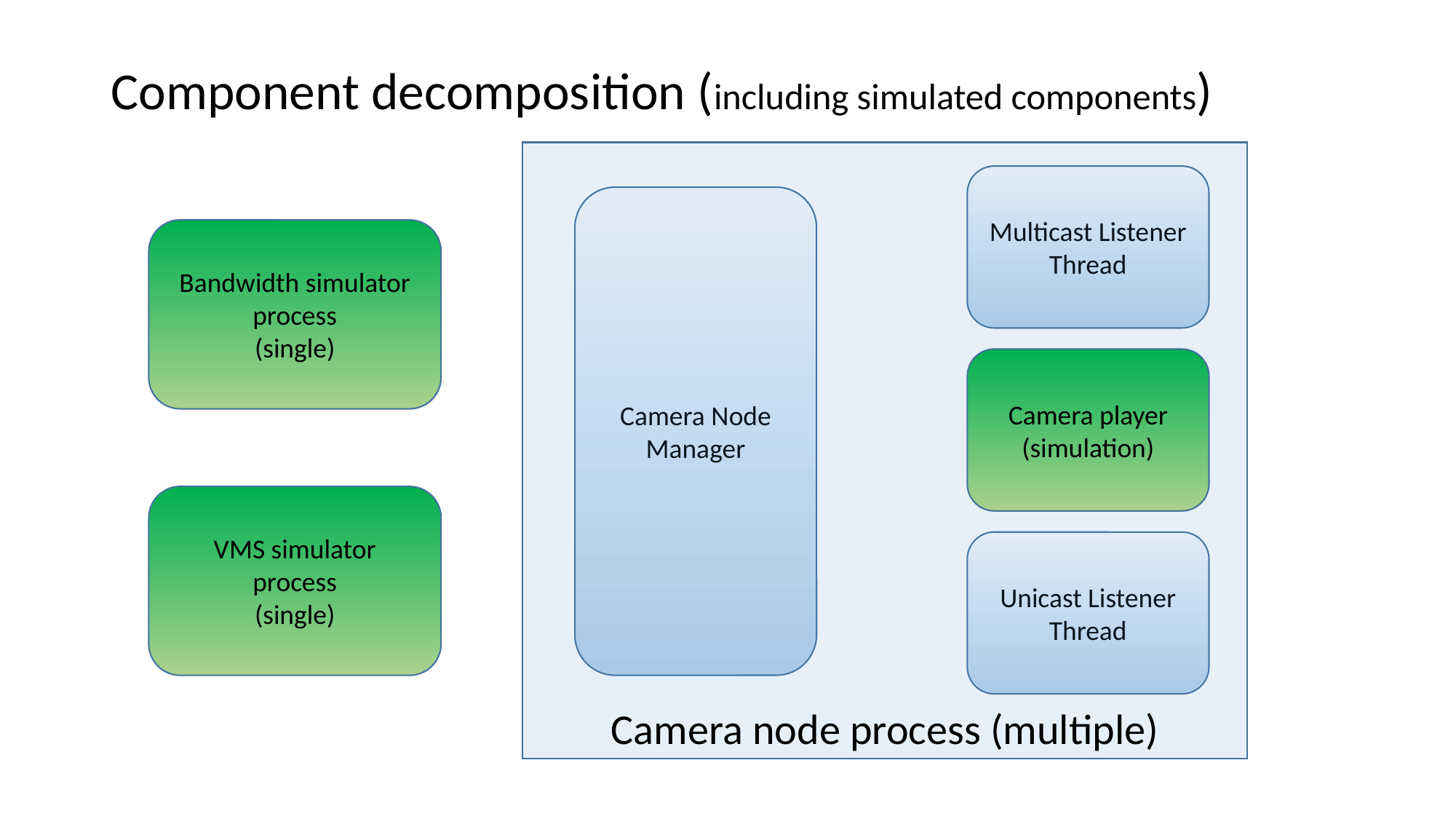

# Component decomposition (including simulated components)
Camera node process (multiple)
Multicast Listener Thread
Camera Node Manager
Bandwidth simulator process
(single)
Camera player
(simulation)
VMS simulator process
(single)
Unicast Listener Thread